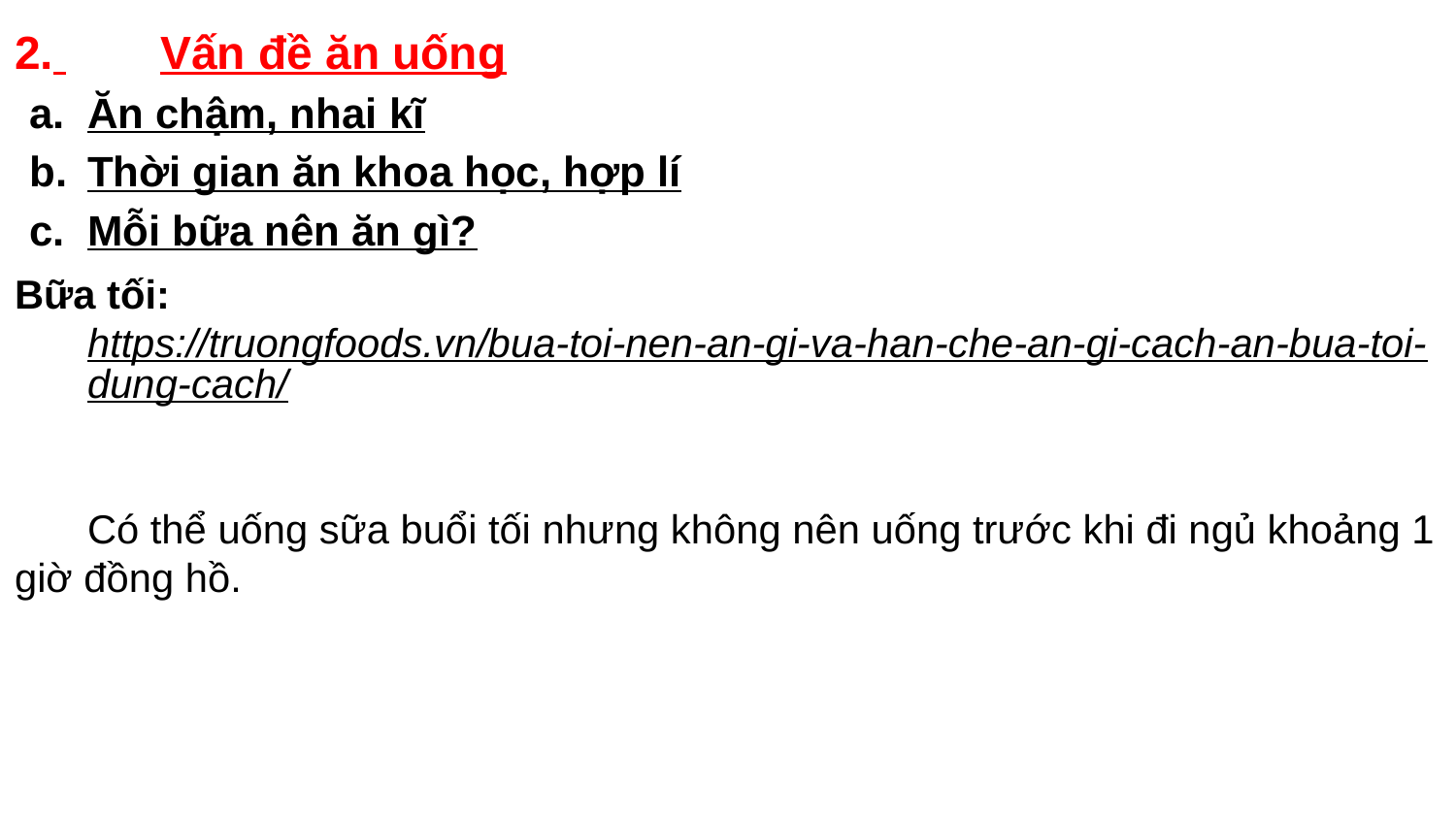

2. 	Vấn đề ăn uống
Ăn chậm, nhai kĩ
Thời gian ăn khoa học, hợp lí
Mỗi bữa nên ăn gì?

Bữa tối:
https://truongfoods.vn/bua-toi-nen-an-gi-va-han-che-an-gi-cach-an-bua-toi-dung-cach/

Có thể uống sữa buổi tối nhưng không nên uống trước khi đi ngủ khoảng 1 giờ đồng hồ.